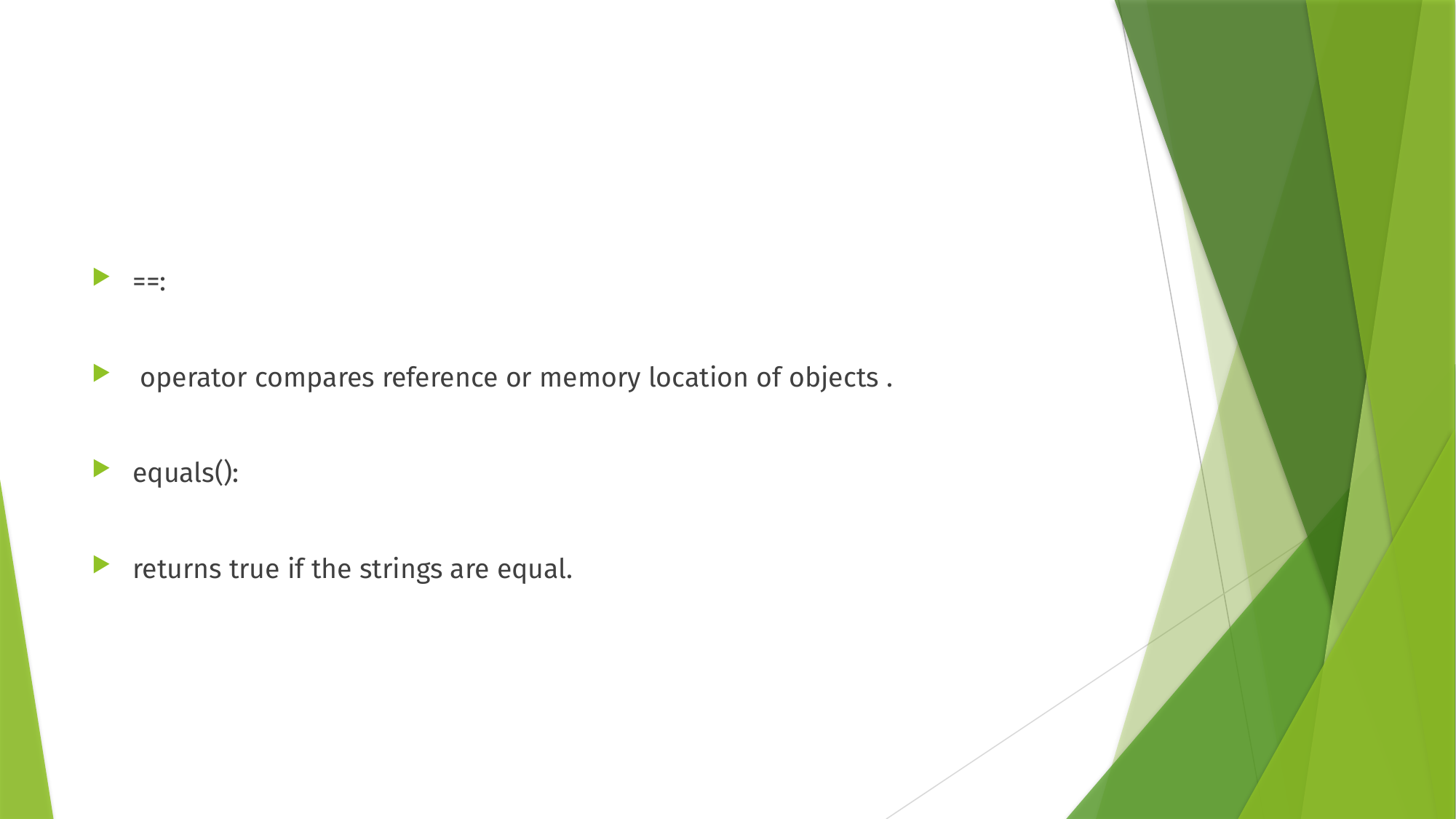

#
==:

 operator compares reference or memory location of objects .

equals():

returns true if the strings are equal.